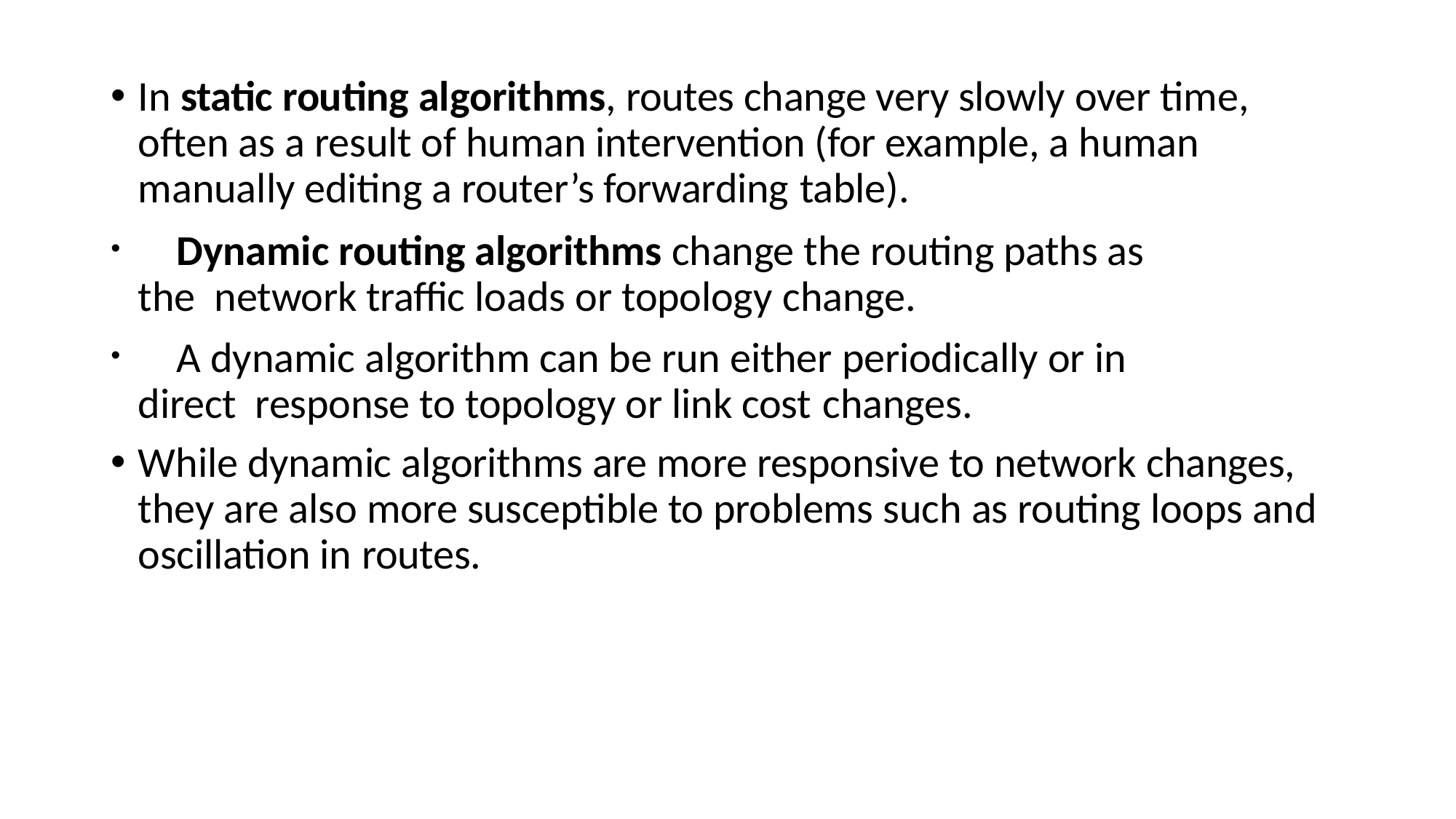

In static routing algorithms, routes change very slowly over time,  often as a result of human intervention (for example, a human  manually editing a router’s forwarding table).
	Dynamic routing algorithms change the routing paths as the  network traffic loads or topology change.
	A dynamic algorithm can be run either periodically or in direct  response to topology or link cost changes.
While dynamic algorithms are more responsive to network changes,  they are also more susceptible to problems such as routing loops and  oscillation in routes.